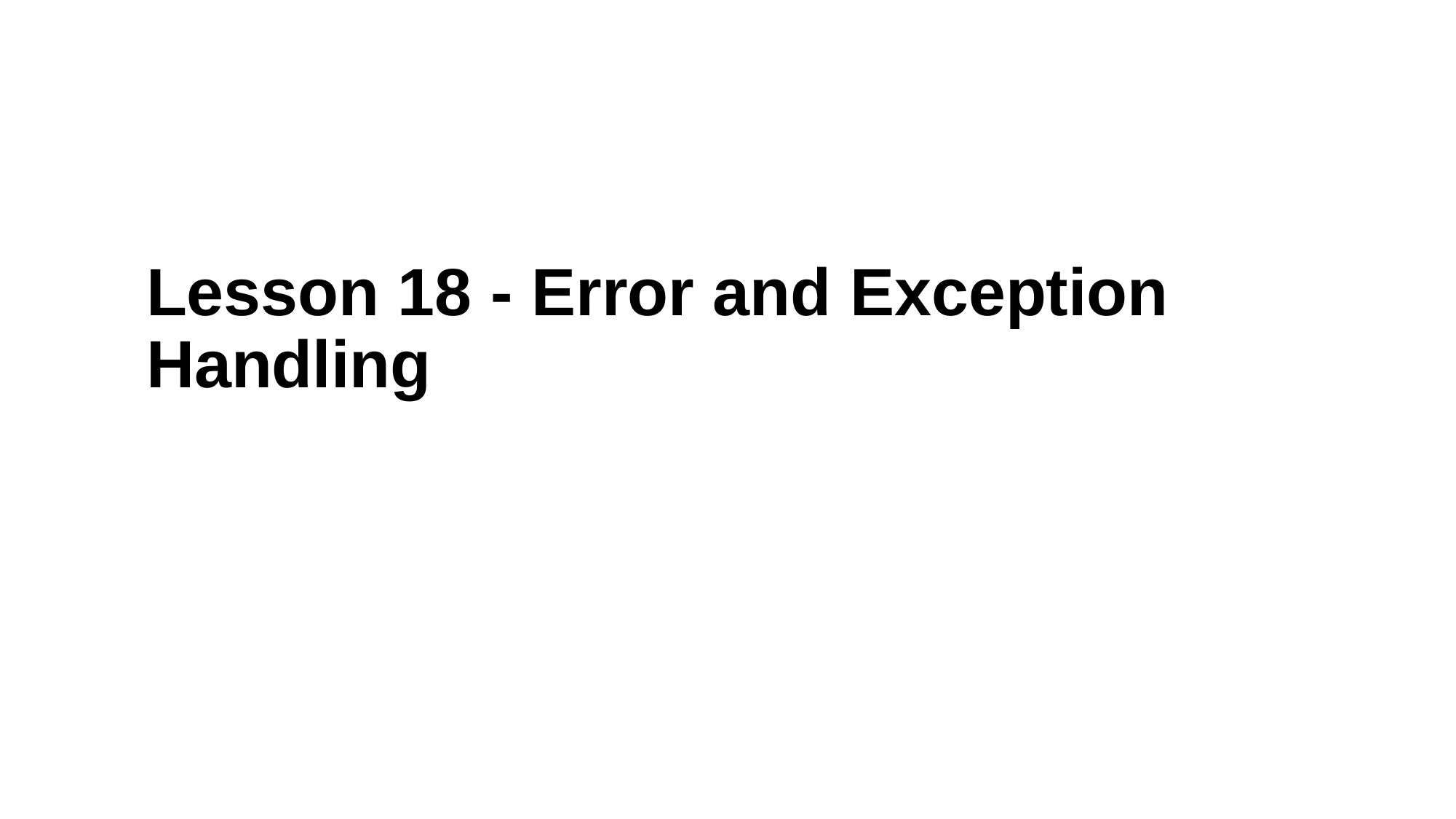

# Lesson 18 - Error and Exception Handling